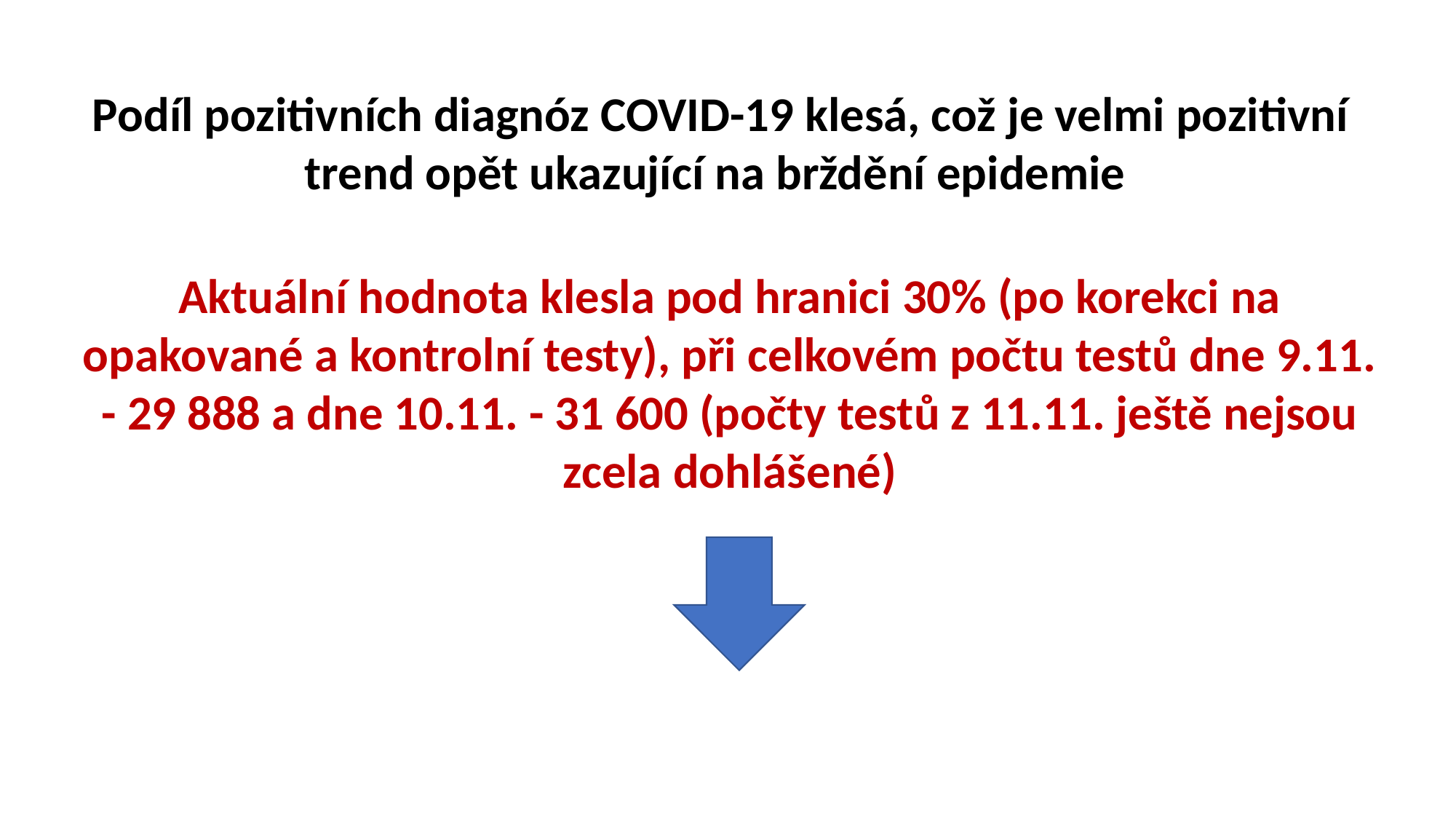

Podíl pozitivních diagnóz COVID-19 klesá, což je velmi pozitivní trend opět ukazující na brždění epidemie
Aktuální hodnota klesla pod hranici 30% (po korekci na opakované a kontrolní testy), při celkovém počtu testů dne 9.11. - 29 888 a dne 10.11. - 31 600 (počty testů z 11.11. ještě nejsou zcela dohlášené)